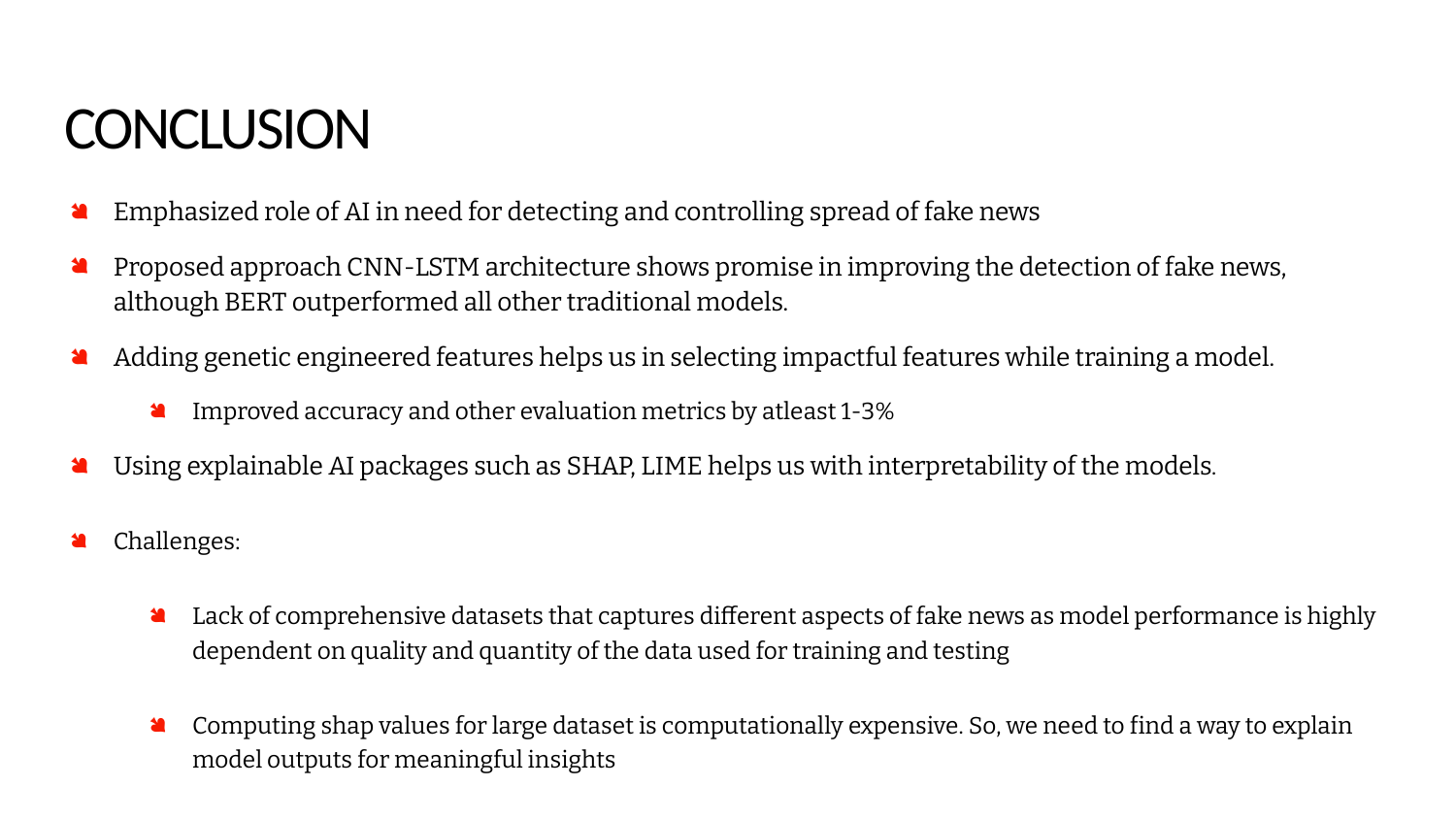

# CONCLUSION
Emphasized role of AI in need for detecting and controlling spread of fake news
Proposed approach CNN-LSTM architecture shows promise in improving the detection of fake news, although BERT outperformed all other traditional models.
Adding genetic engineered features helps us in selecting impactful features while training a model.
Improved accuracy and other evaluation metrics by atleast 1-3%
Using explainable AI packages such as SHAP, LIME helps us with interpretability of the models.
Challenges:
Lack of comprehensive datasets that captures different aspects of fake news as model performance is highly dependent on quality and quantity of the data used for training and testing
Computing shap values for large dataset is computationally expensive. So, we need to find a way to explain model outputs for meaningful insights